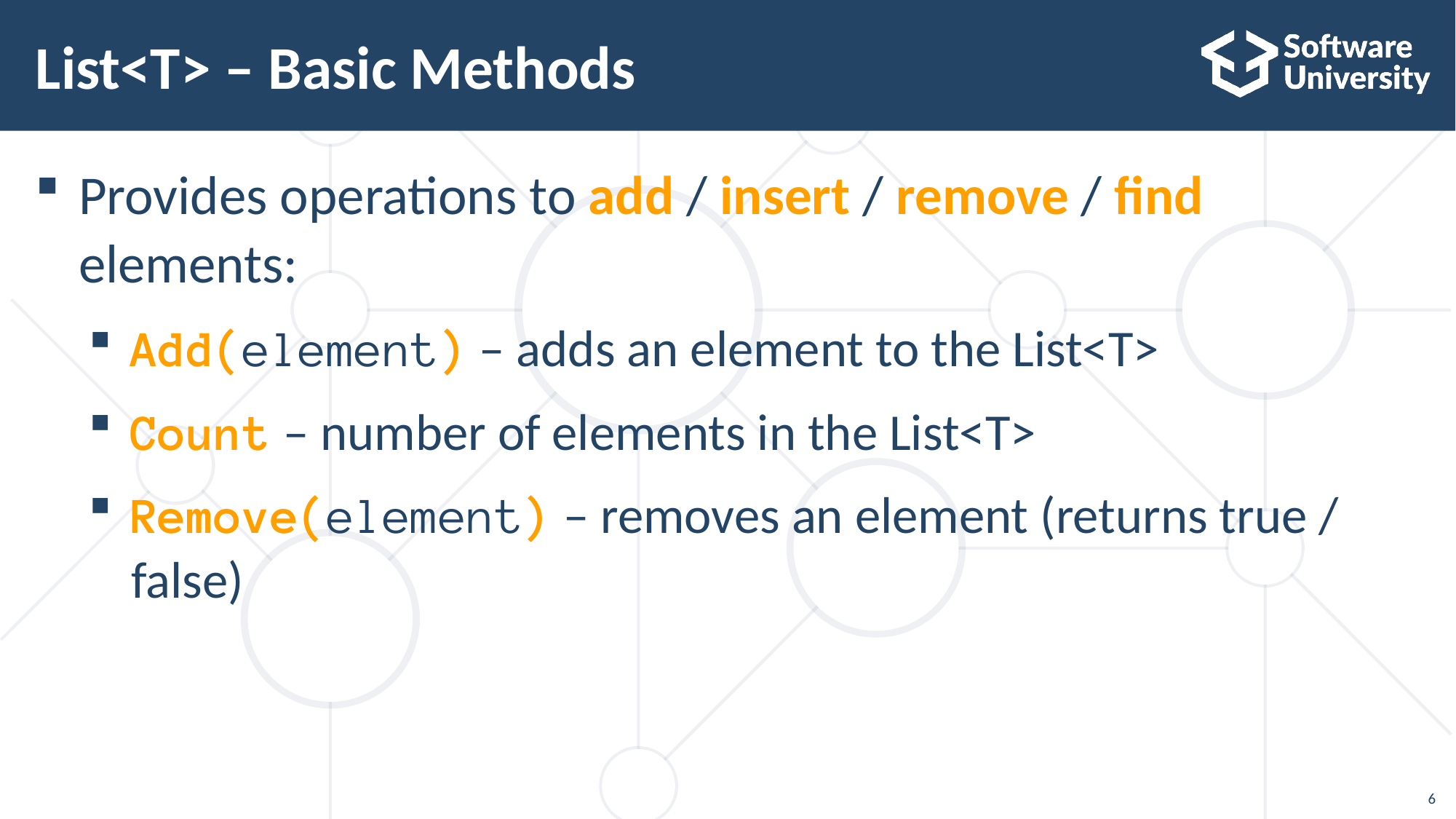

# List<T> – Basic Methods
Provides operations to add / insert / remove / find elements:
Add(element) – adds an element to the List<T>
Count – number of elements in the List<T>
Remove(element) – removes an element (returns true / false)
6